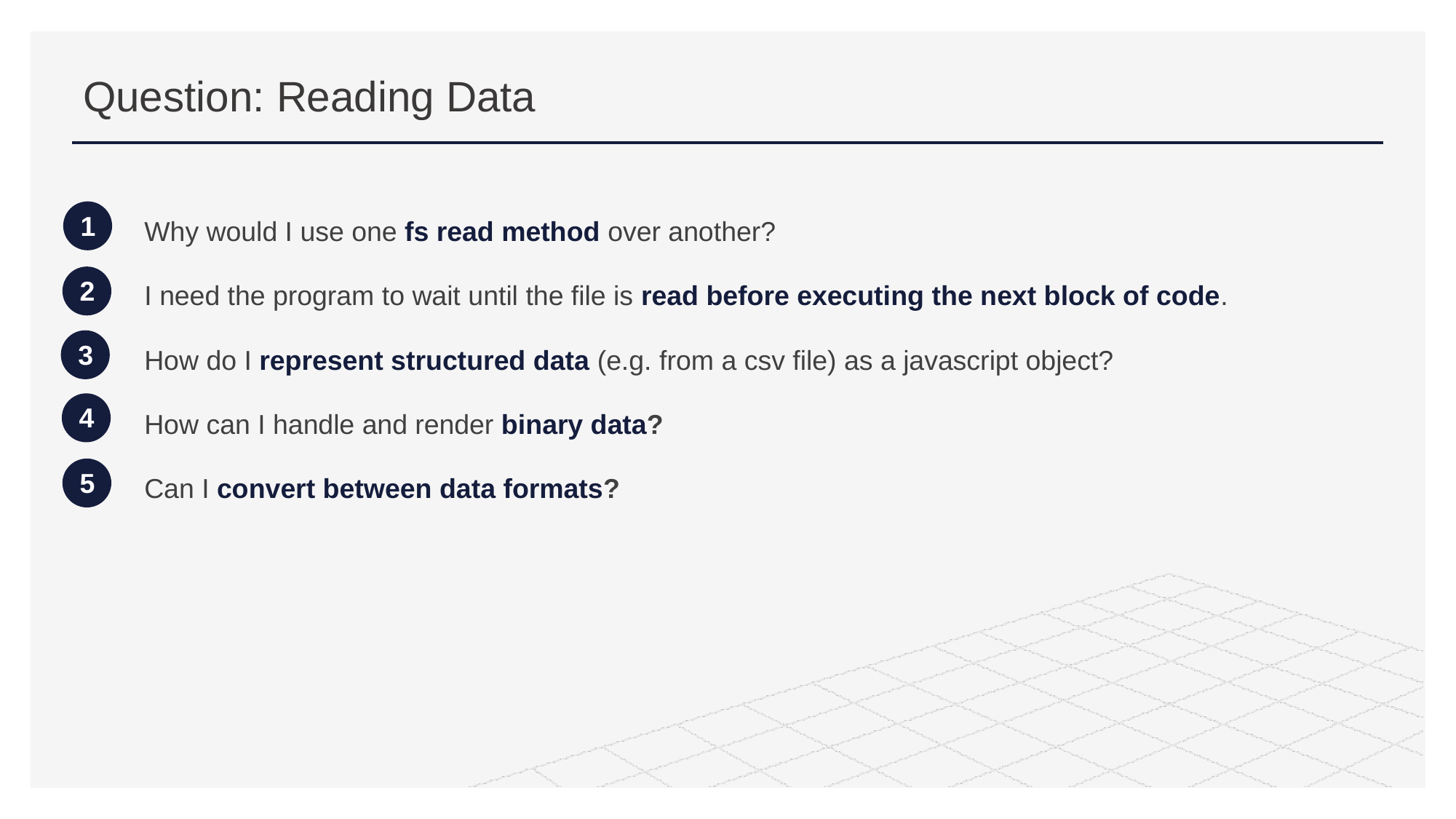

# Question: Reading Data
Why would I use one fs read method over another?
I need the program to wait until the file is read before executing the next block of code.
How do I represent structured data (e.g. from a csv file) as a javascript object?
How can I handle and render binary data?
Can I convert between data formats?

1

2

3

4

5